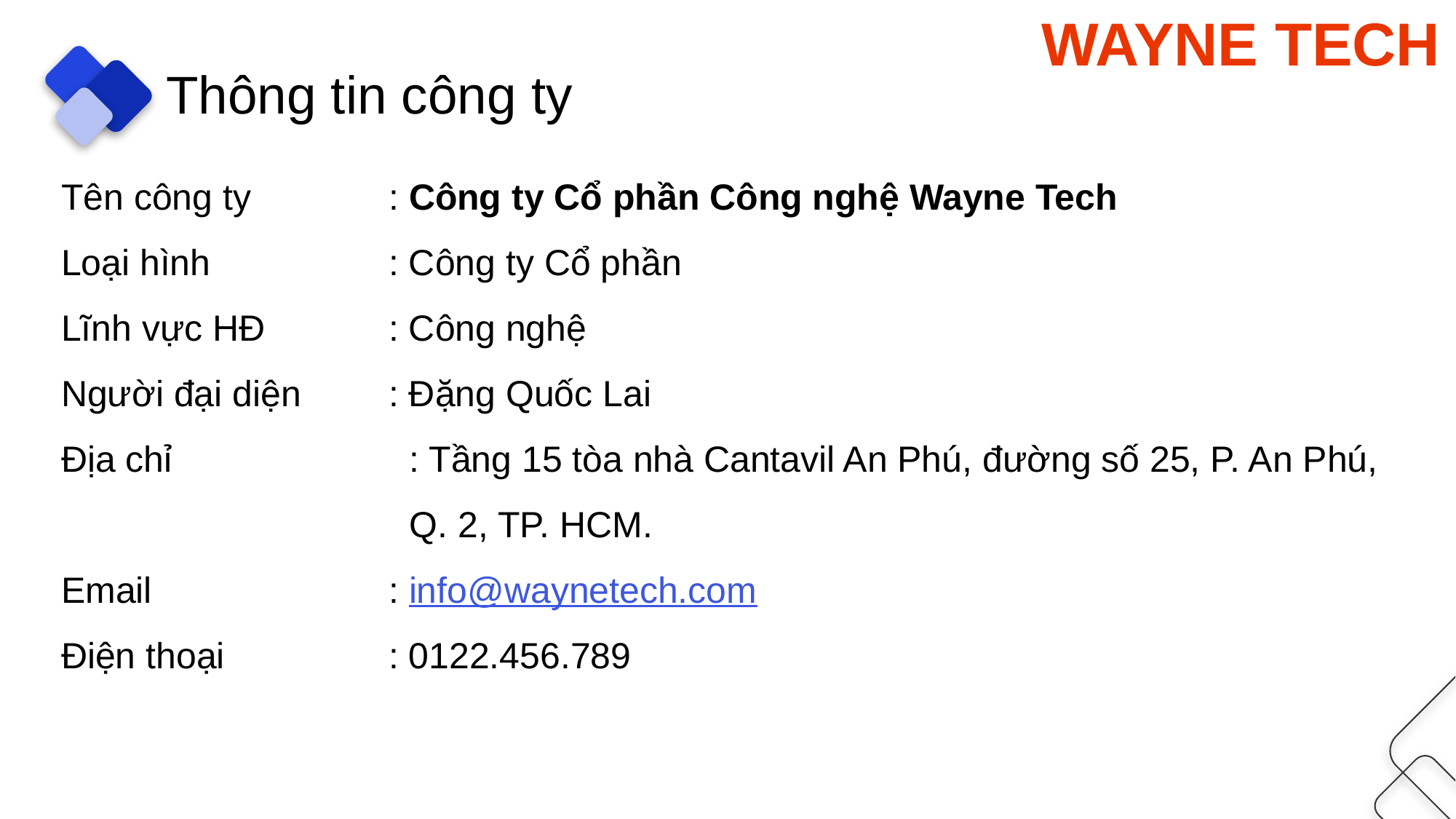

Thông tin công ty
Tên công ty	: Công ty Cổ phần Công nghệ Wayne Tech
Loại hình	: Công ty Cổ phần
Lĩnh vực HĐ	: Công nghệ
Người đại diện	: Đặng Quốc Lai
Địa chỉ	: Tầng 15 tòa nhà Cantavil An Phú, đường số 25, P. An Phú, Q. 2, TP. HCM.
Email	: info@waynetech.com
Điện thoại	: 0122.456.789